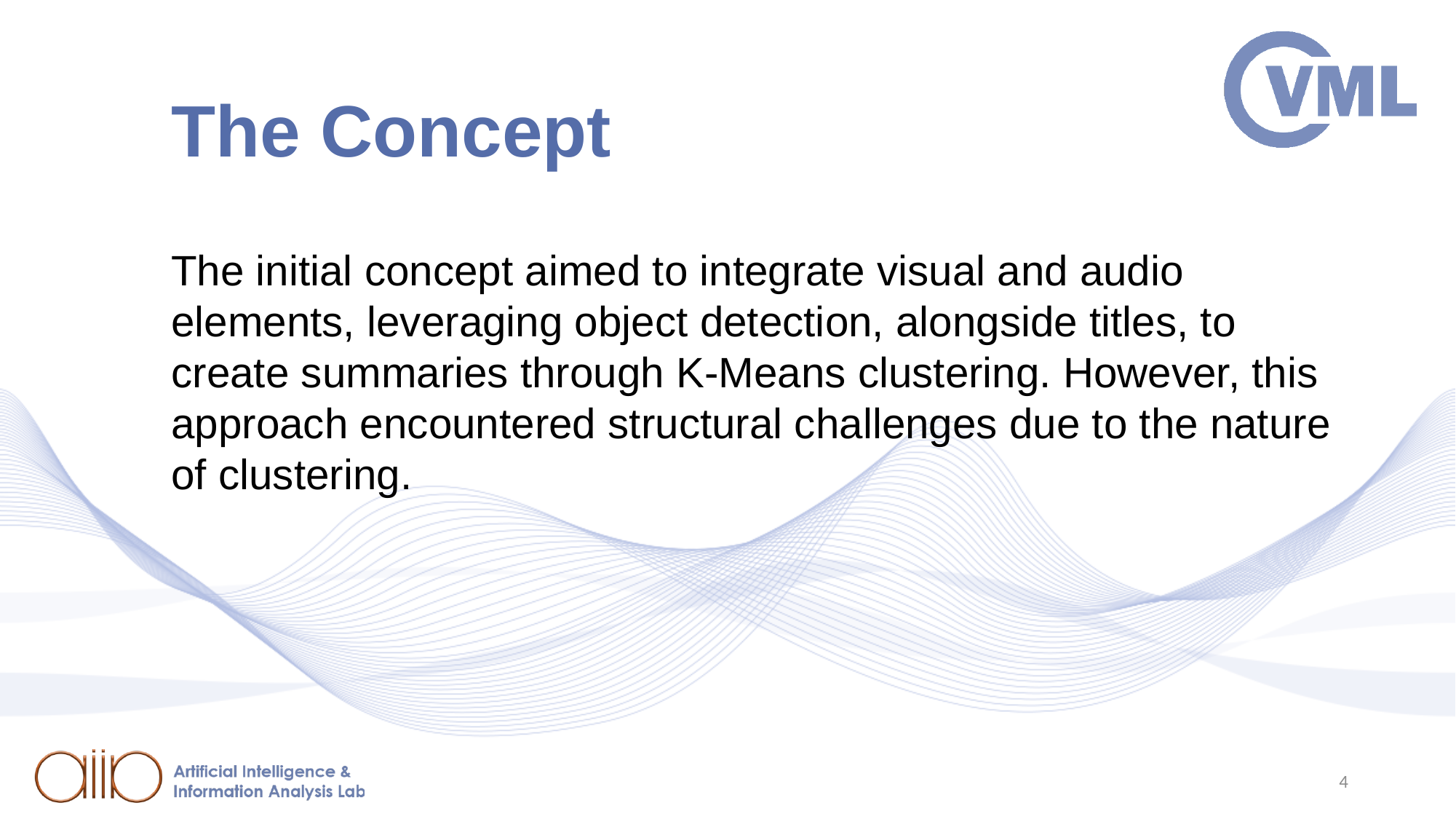

# The Concept
The initial concept aimed to integrate visual and audio elements, leveraging object detection, alongside titles, to create summaries through K-Means clustering. However, this approach encountered structural challenges due to the nature of clustering.

4